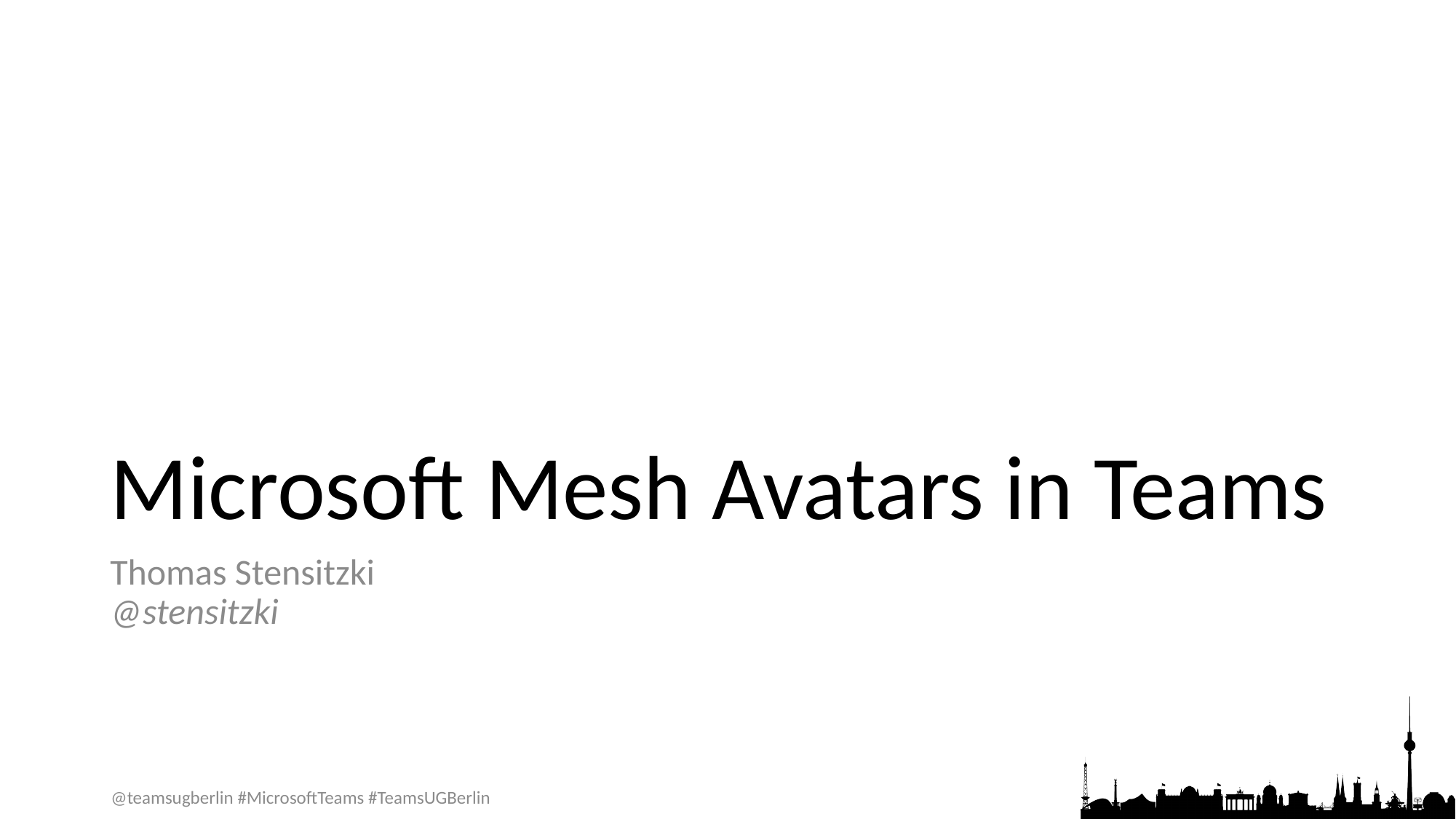

# Microsoft Mesh Avatars in Teams
Thomas Stensitzki
@stensitzki